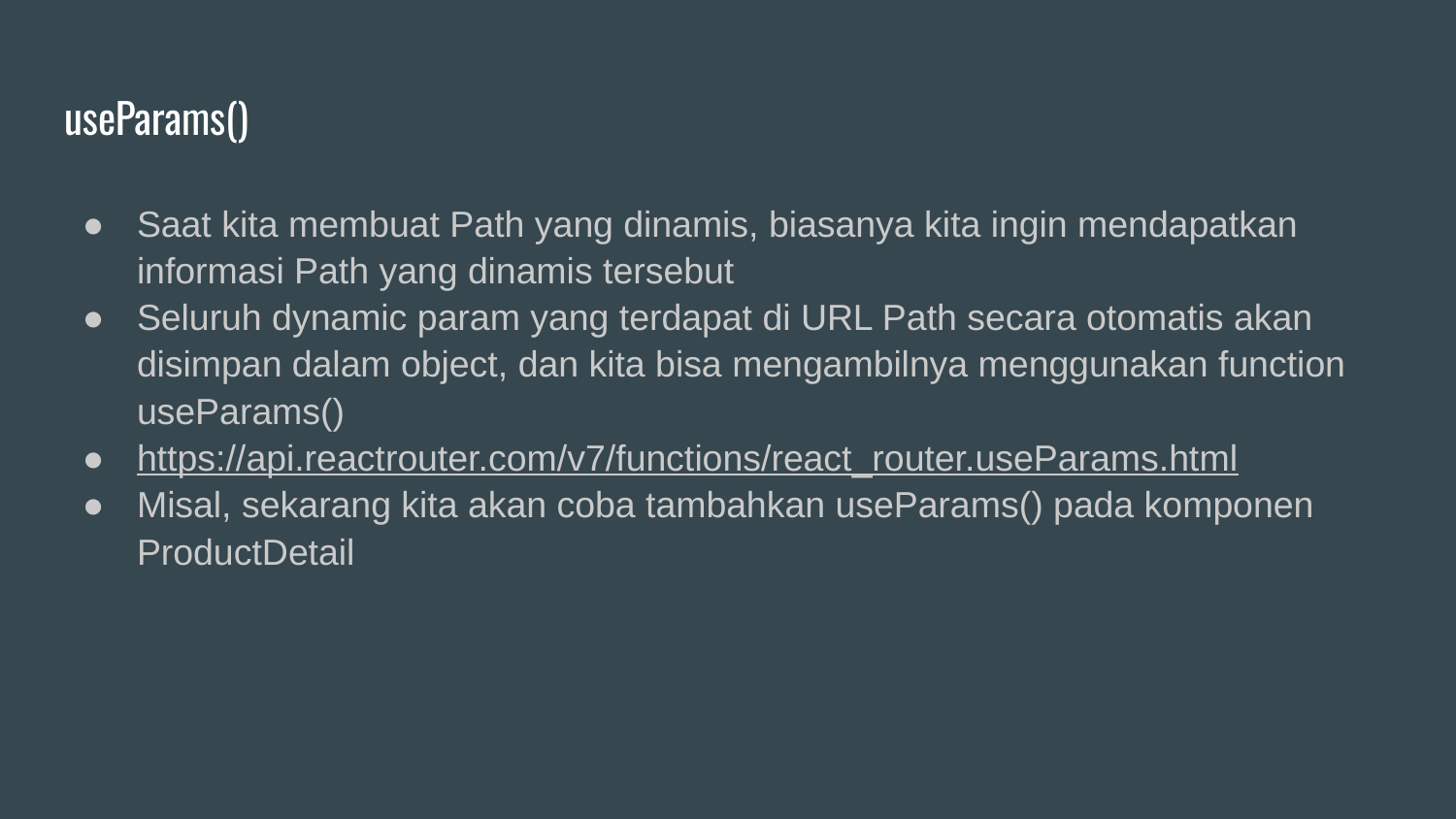

# useParams()
Saat kita membuat Path yang dinamis, biasanya kita ingin mendapatkan informasi Path yang dinamis tersebut
Seluruh dynamic param yang terdapat di URL Path secara otomatis akan disimpan dalam object, dan kita bisa mengambilnya menggunakan function useParams()
https://api.reactrouter.com/v7/functions/react_router.useParams.html
Misal, sekarang kita akan coba tambahkan useParams() pada komponen ProductDetail